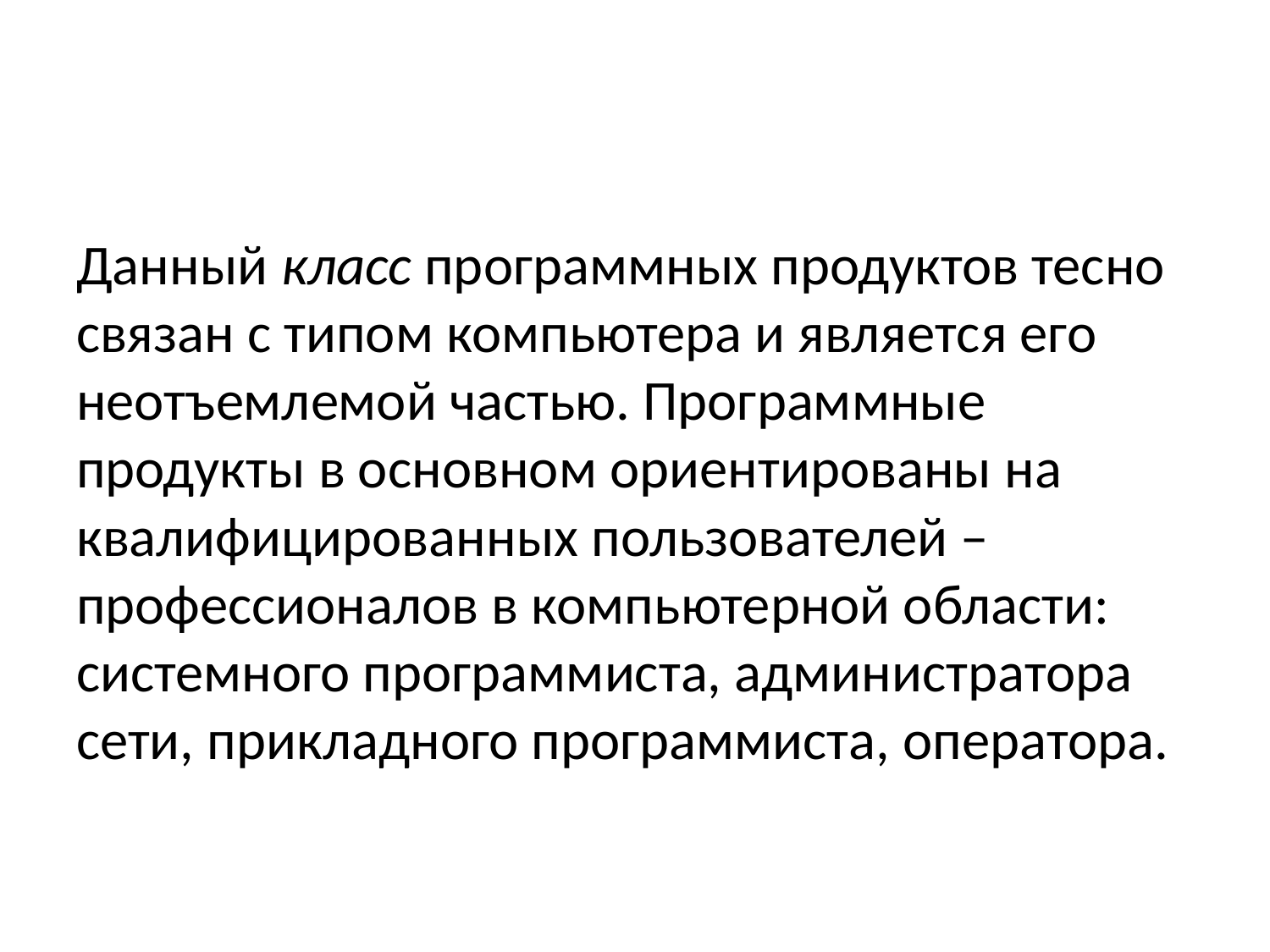

#
Данный класс программных продуктов тесно связан с типом компьютера и является его неотъемлемой частью. Программные продукты в основном ориентированы на квалифицированных пользователей – профессионалов в компьютерной области: системного программиста, администратора сети, прикладного программиста, оператора.